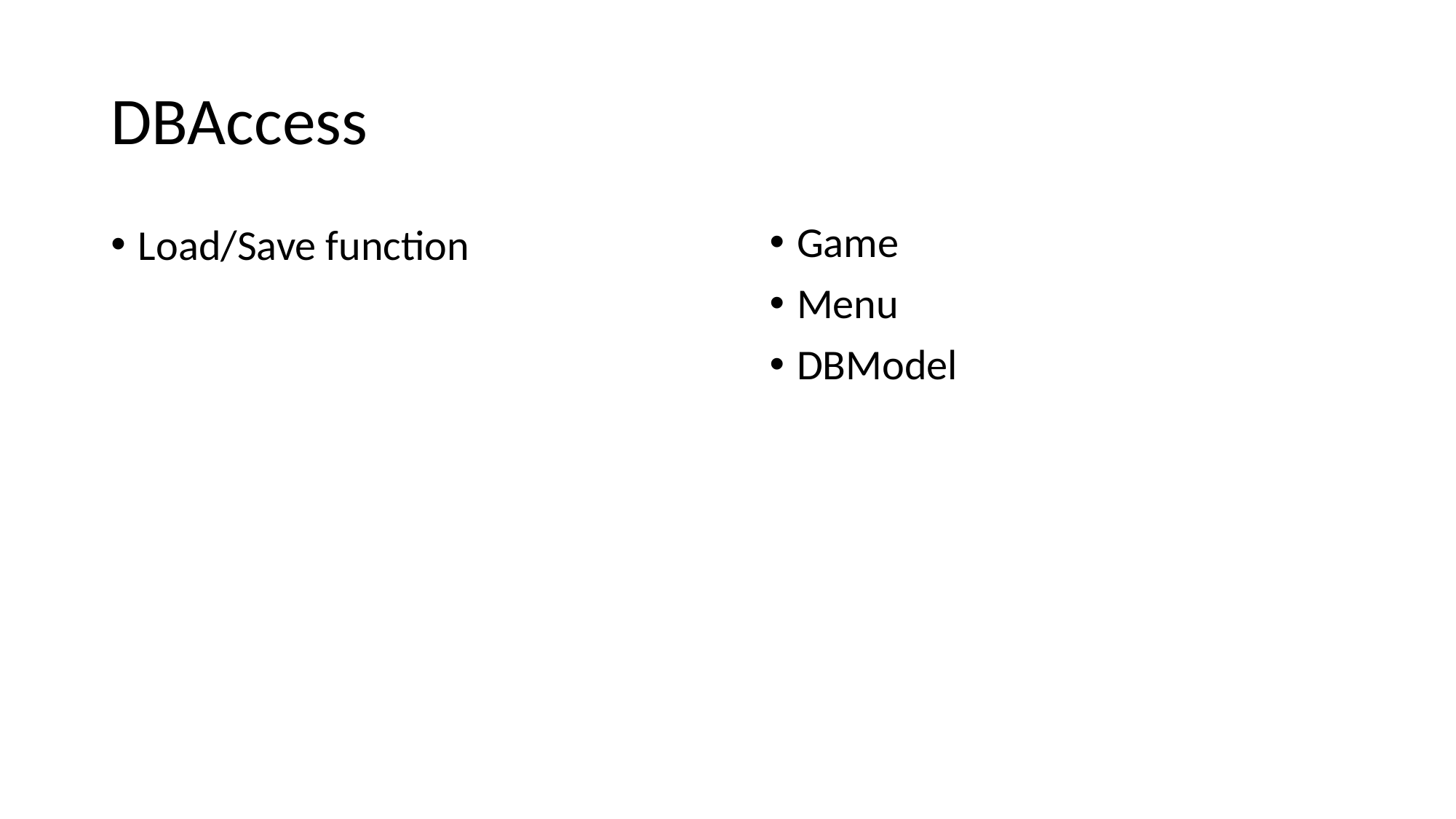

# DBAccess
Game
Menu
DBModel
Load/Save function